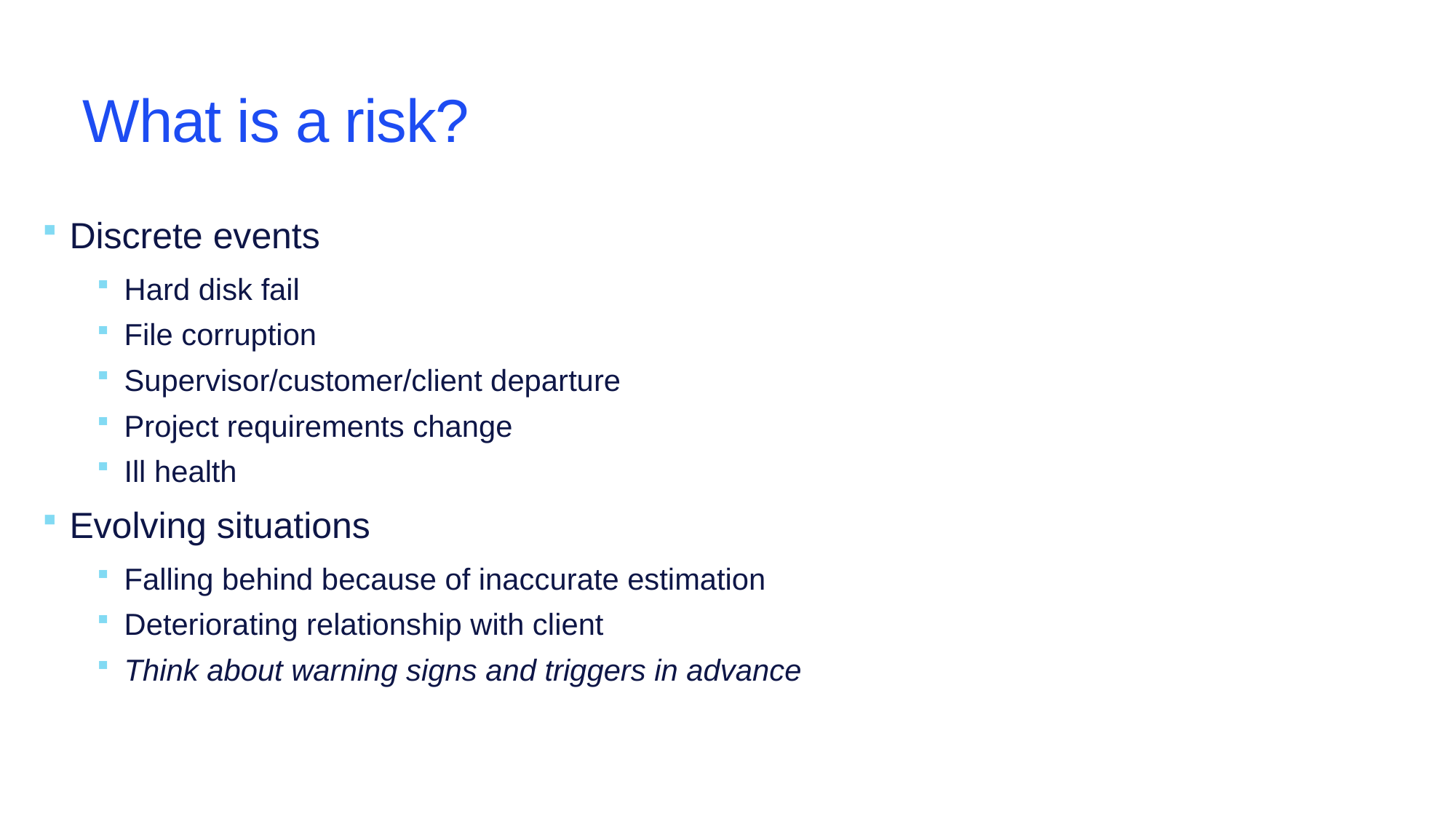

# What is a risk?
Discrete events
Hard disk fail
File corruption
Supervisor/customer/client departure
Project requirements change
Ill health
Evolving situations
Falling behind because of inaccurate estimation
Deteriorating relationship with client
Think about warning signs and triggers in advance